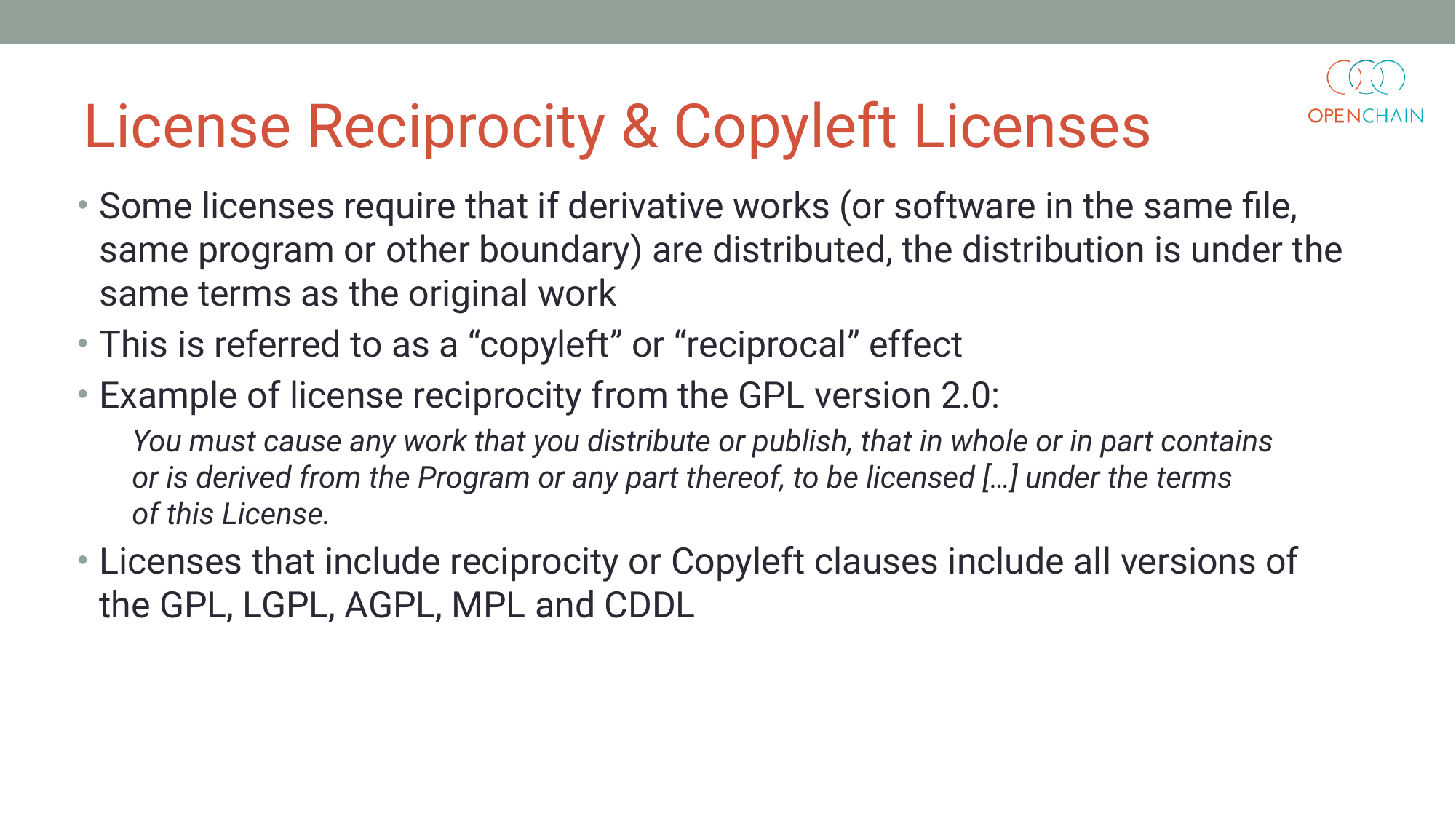

# License Reciprocity & Copyleft Licenses
Some licenses require that if derivative works (or software in the same file, same program or other boundary) are distributed, the distribution is under the same terms as the original work
This is referred to as a “copyleft” or “reciprocal” effect
Example of license reciprocity from the GPL version 2.0:
You must cause any work that you distribute or publish, that in whole or in part contains
or is derived from the Program or any part thereof, to be licensed […] under the terms
of this License.
Licenses that include reciprocity or Copyleft clauses include all versions of the GPL, LGPL, AGPL, MPL and CDDL